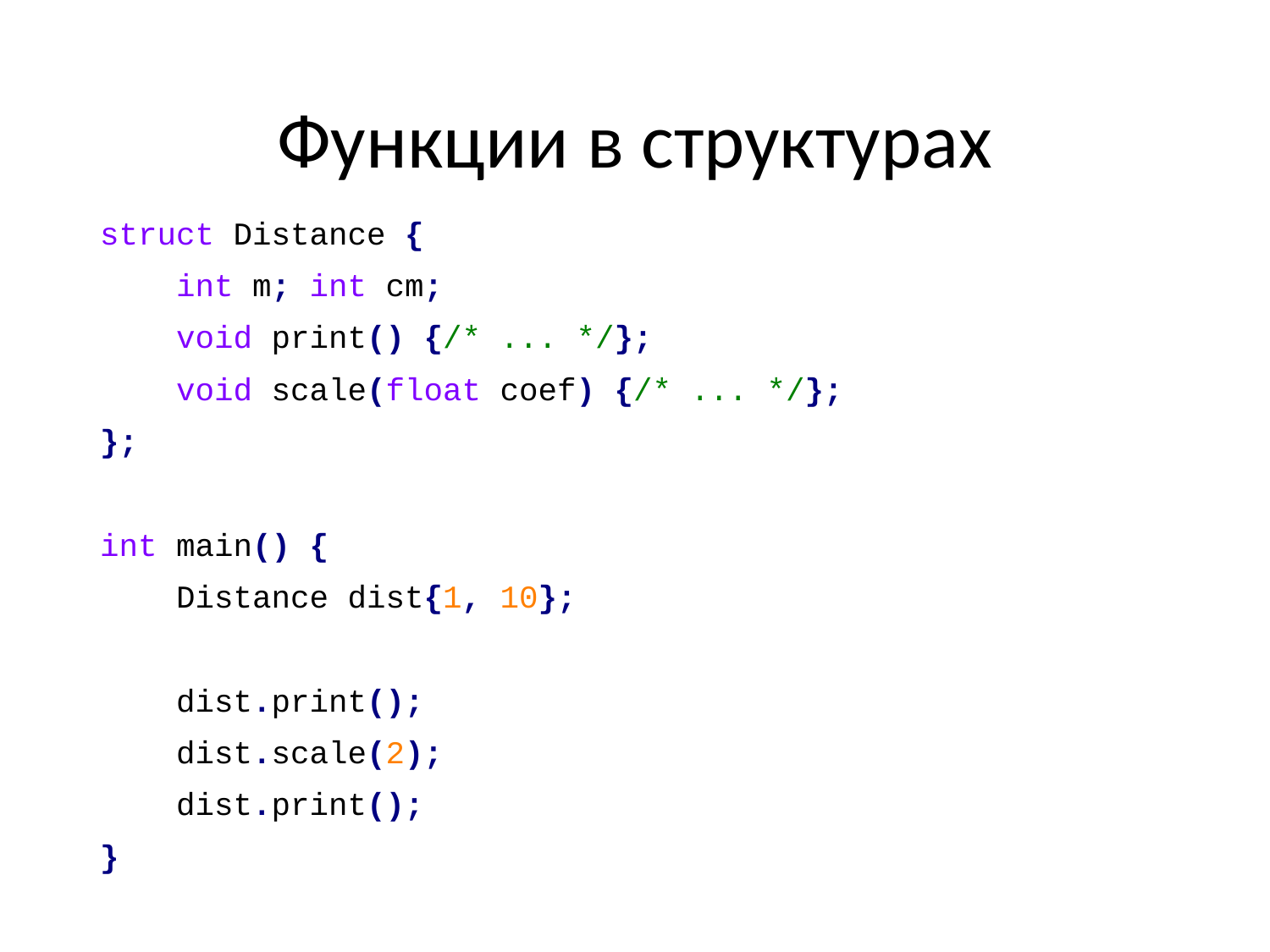

# Функции в структурах
struct Distance {
    int m; int cm;
    void print() {/* ... */};
    void scale(float coef) {/* ... */};
};

int main() {
    Distance dist{1, 10};

    dist.print();
    dist.scale(2);
    dist.print();
}